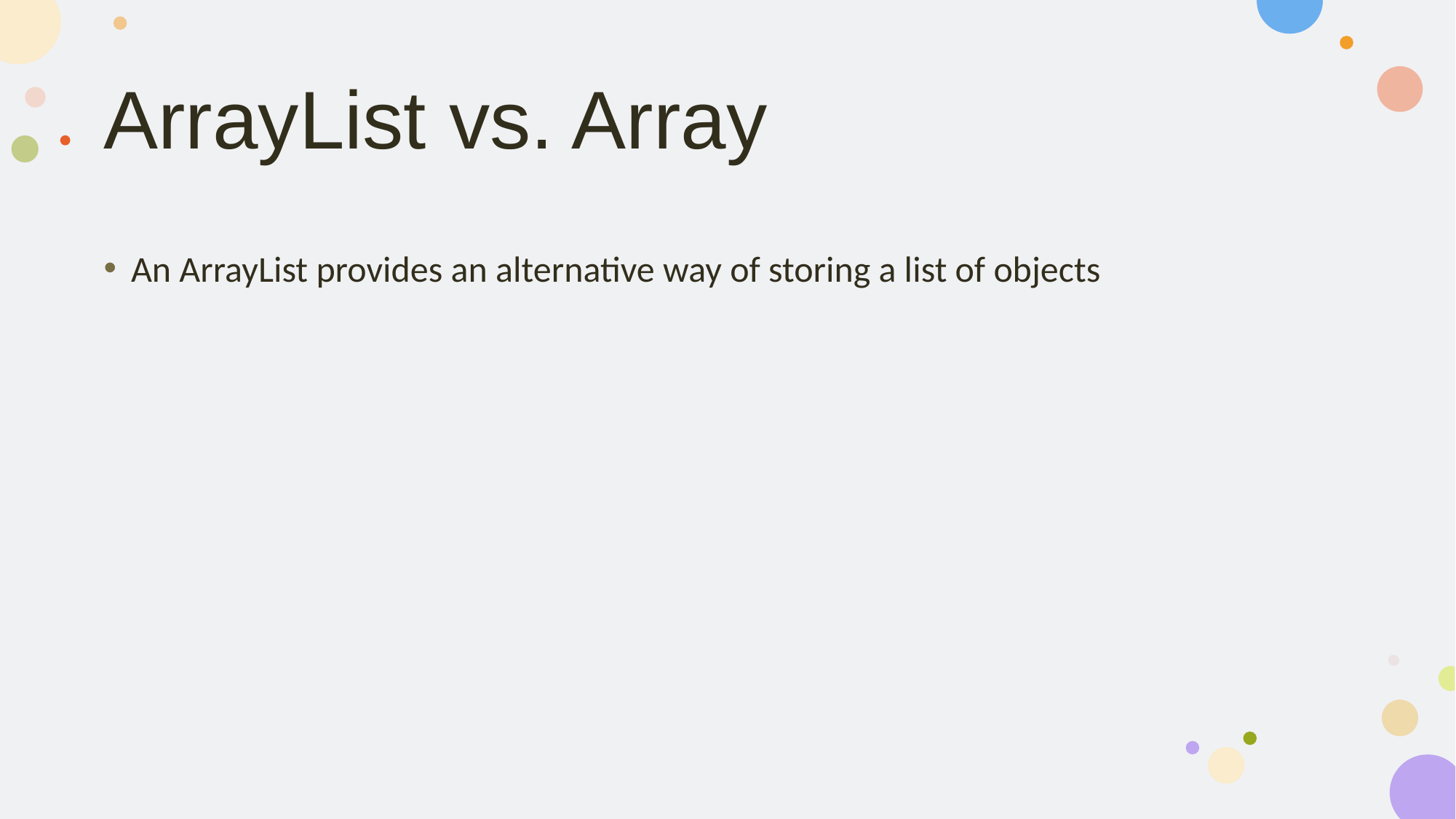

# ArrayList vs. Array
An ArrayList provides an alternative way of storing a list of objects